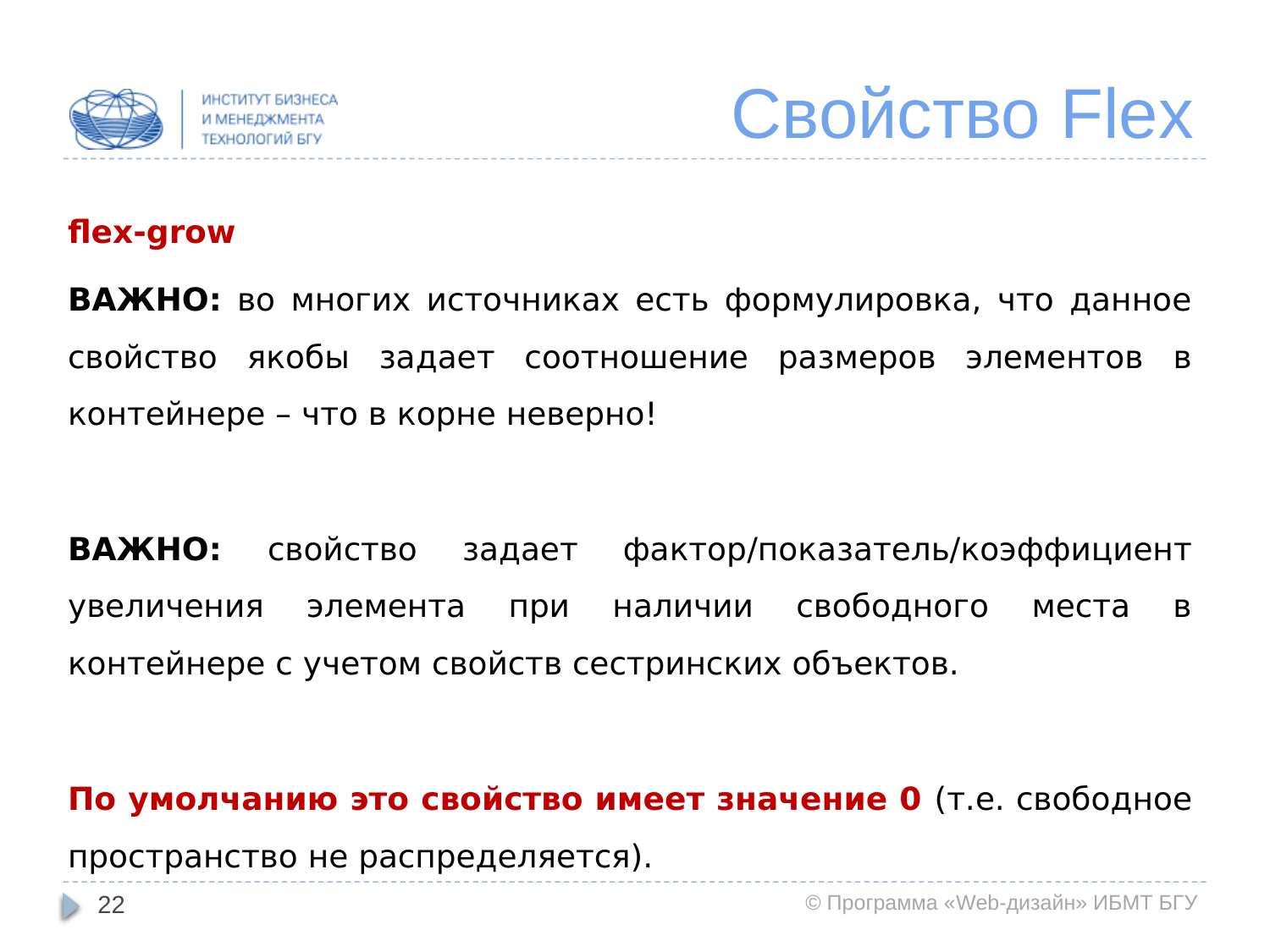

# Свойство Flex
flex-grow
ВАЖНО: во многих источниках есть формулировка, что данное свойство якобы задает соотношение размеров элементов в контейнере – что в корне неверно!

ВАЖНО: свойство задает фактор/показатель/коэффициент увеличения элемента при наличии свободного места в контейнере с учетом свойств сестринских объектов.

По умолчанию это свойство имеет значение 0 (т.е. свободное пространство не распределяется).

22